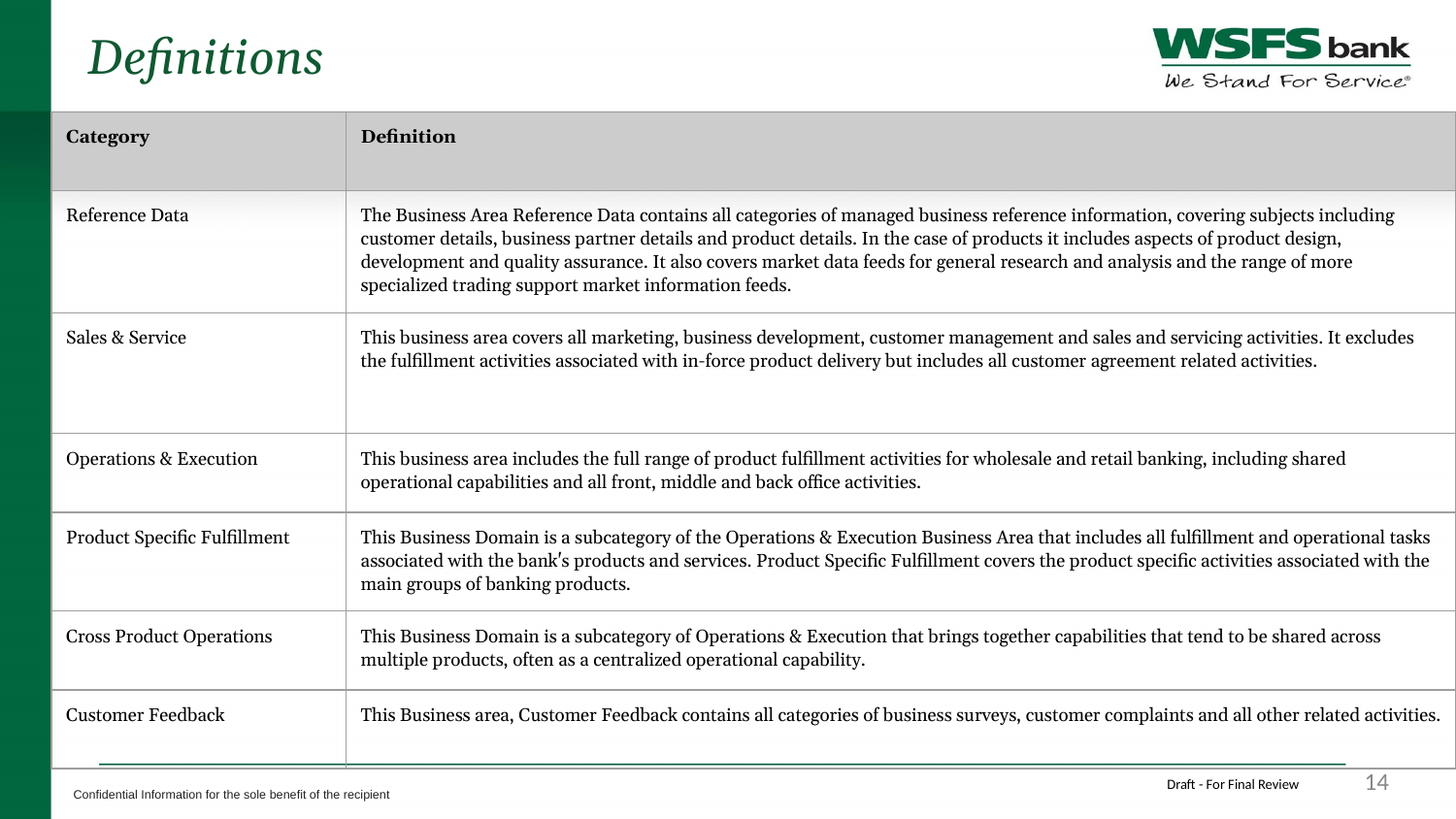

# Definitions
| Category | Definition |
| --- | --- |
| Reference Data | The Business Area Reference Data contains all categories of managed business reference information, covering subjects including customer details, business partner details and product details. In the case of products it includes aspects of product design, development and quality assurance. It also covers market data feeds for general research and analysis and the range of more specialized trading support market information feeds. |
| Sales & Service | This business area covers all marketing, business development, customer management and sales and servicing activities. It excludes the fulfillment activities associated with in-force product delivery but includes all customer agreement related activities. |
| Operations & Execution | This business area includes the full range of product fulfillment activities for wholesale and retail banking, including shared operational capabilities and all front, middle and back office activities. |
| Product Specific Fulfillment | This Business Domain is a subcategory of the Operations & Execution Business Area that includes all fulfillment and operational tasks associated with the bank's products and services. Product Specific Fulfillment covers the product specific activities associated with the main groups of banking products. |
| Cross Product Operations | This Business Domain is a subcategory of Operations & Execution that brings together capabilities that tend to be shared across multiple products, often as a centralized operational capability. |
| Customer Feedback | This Business area, Customer Feedback contains all categories of business surveys, customer complaints and all other related activities. |
14
Draft - For Final Review
Confidential Information for the sole benefit of the recipient